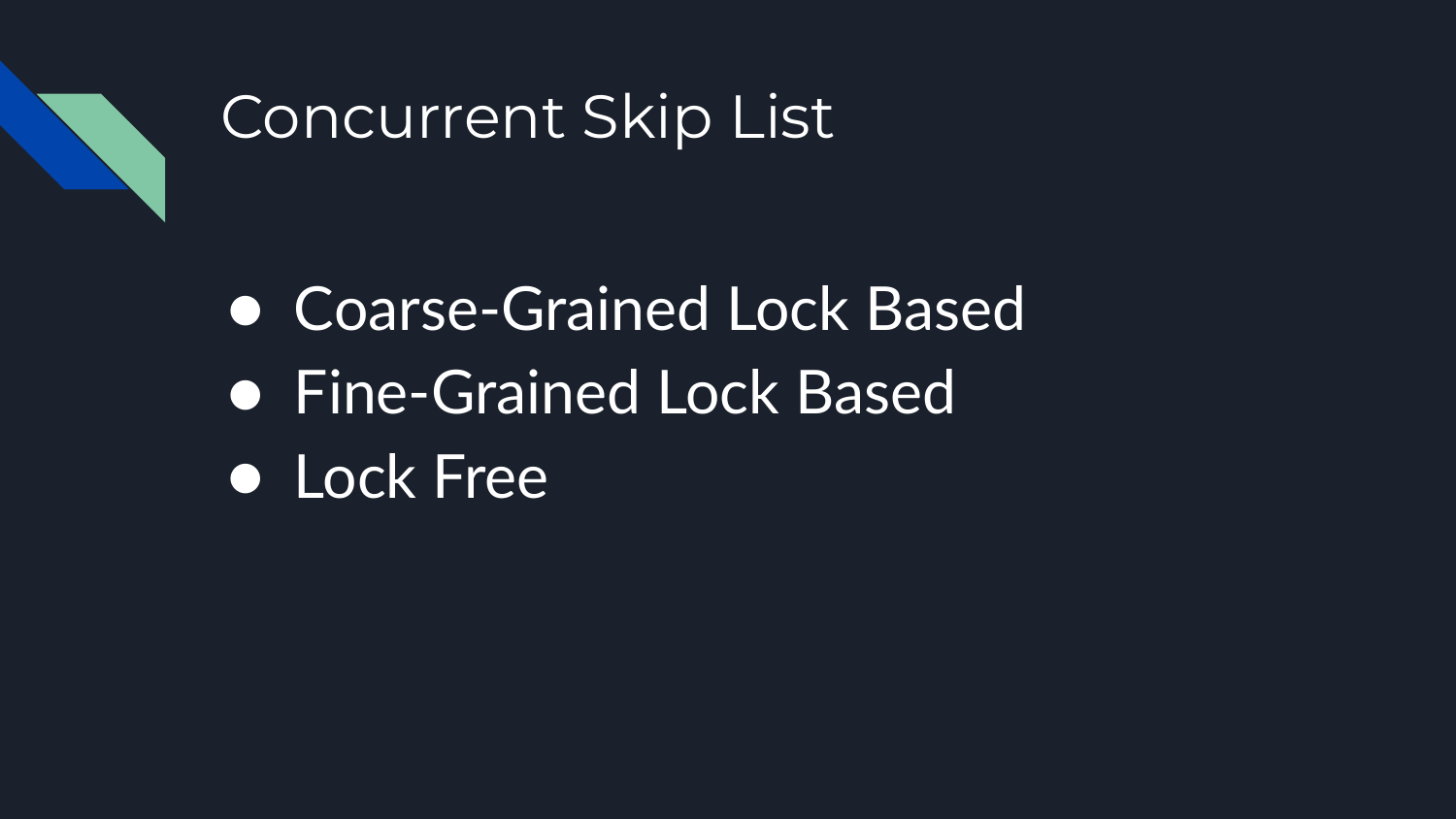

# Concurrent Skip List
Coarse-Grained Lock Based
Fine-Grained Lock Based
Lock Free